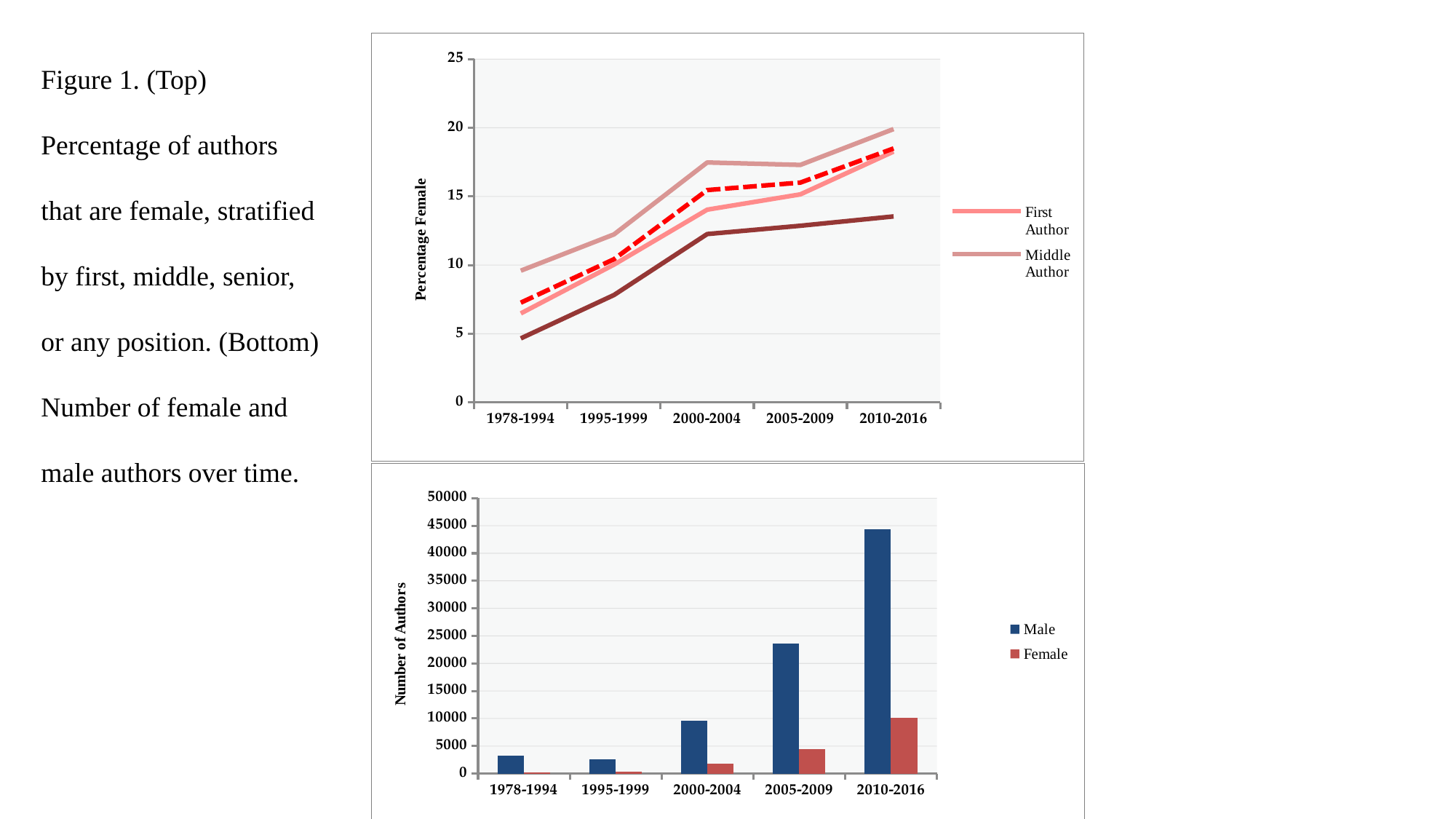

Figure 1. (Top) Percentage of authors that are female, stratified by first, middle, senior, or any position. (Bottom) Number of female and male authors over time.

### Chart

| Category | First Author | Middle Author | Senior Author | Any Author |
|---|---|---|---|---|
| 1978-1994 | 6.483126110124333 | 9.594882729211088 | 4.663774403470716 | 7.264833574529667 |
| 1995-1999 | 10.038610038610038 | 12.240356083086052 | 7.823960880195599 | 10.431532449881074 |
| 2000-2004 | 14.03575503993914 | 17.47285291214215 | 12.262718299164769 | 15.466008288510713 |
| 2005-2009 | 15.154826958105646 | 17.29480980951826 | 12.867513611615244 | 16.011644832605533 |
| 2010-2016 | 18.268425460636518 | 19.90860321875621 | 13.545899760341772 | 18.497609415226187 |

### Chart

| Category | Male | Female |
|---|---|---|
| 1978-1994 | 3204.0 | 251.0 |
| 1995-1999 | 2636.0 | 307.0 |
| 2000-2004 | 9587.0 | 1754.0 |
| 2005-2009 | 23657.0 | 4510.0 |
| 2010-2016 | 44321.0 | 10059.0 |